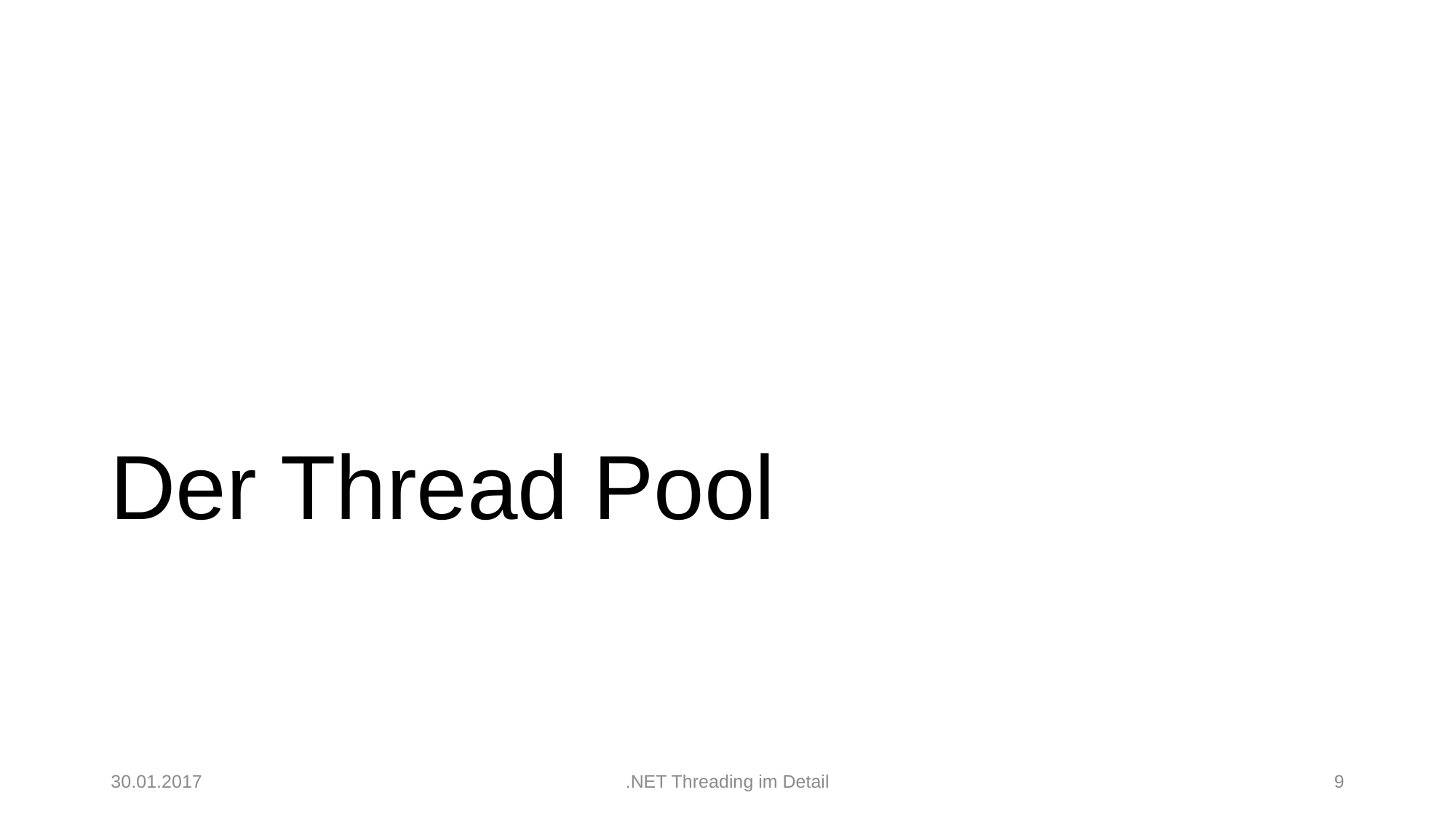

# Der Thread Pool

30.01.2017
.NET Threading im Detail
9